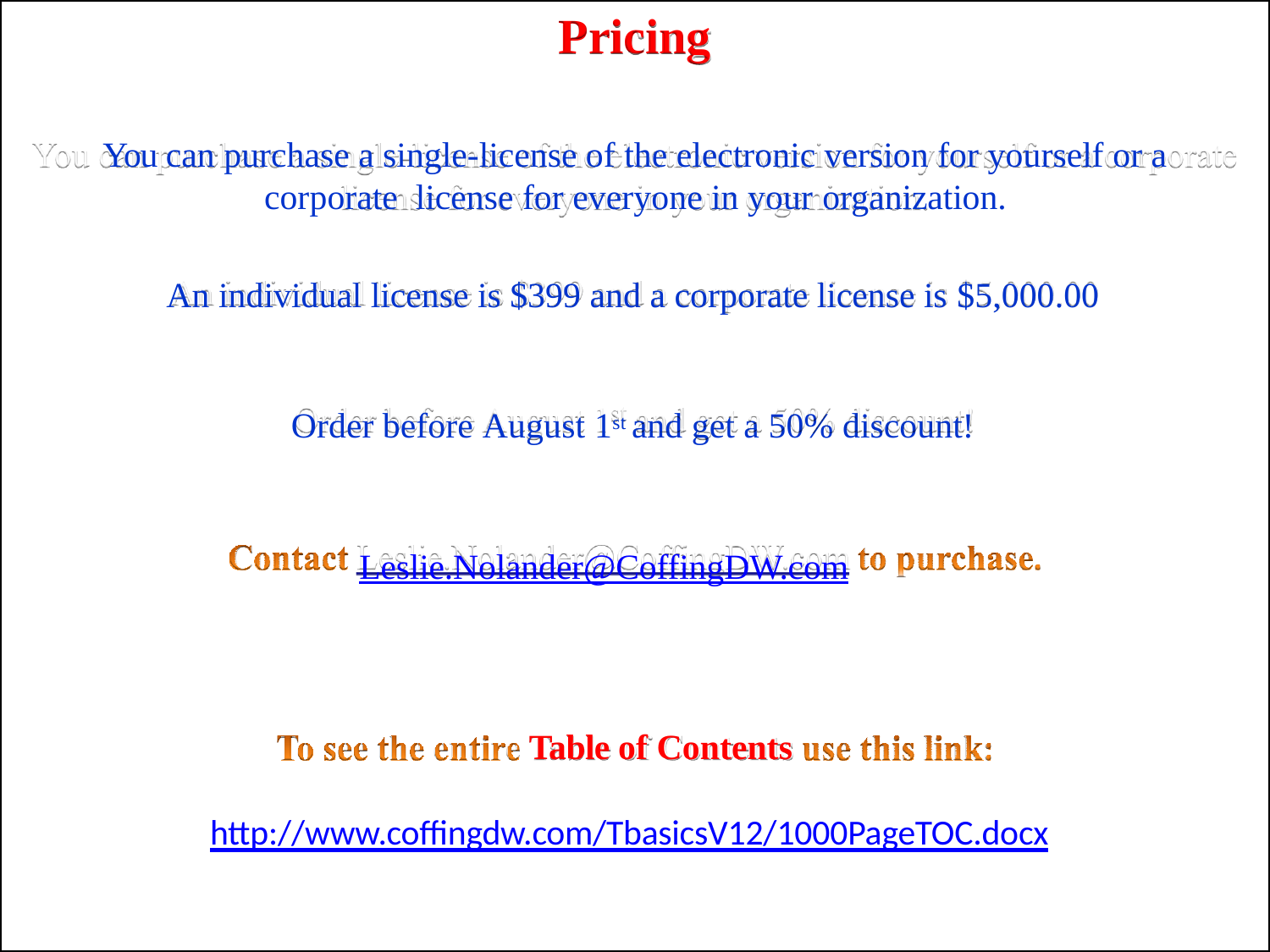

# Pricing

You can purchase a single-license of the electronic version for yourself or a corporate  license for everyone in your organization.

An individual license is $399 and a corporate license is $5,000.00

Order before August 1st and get a 50% discount!

Leslie.Nolander@CoffingDW.com

Table of Contents

http://www.coffingdw.com/TbasicsV12/1000PageTOC.docx